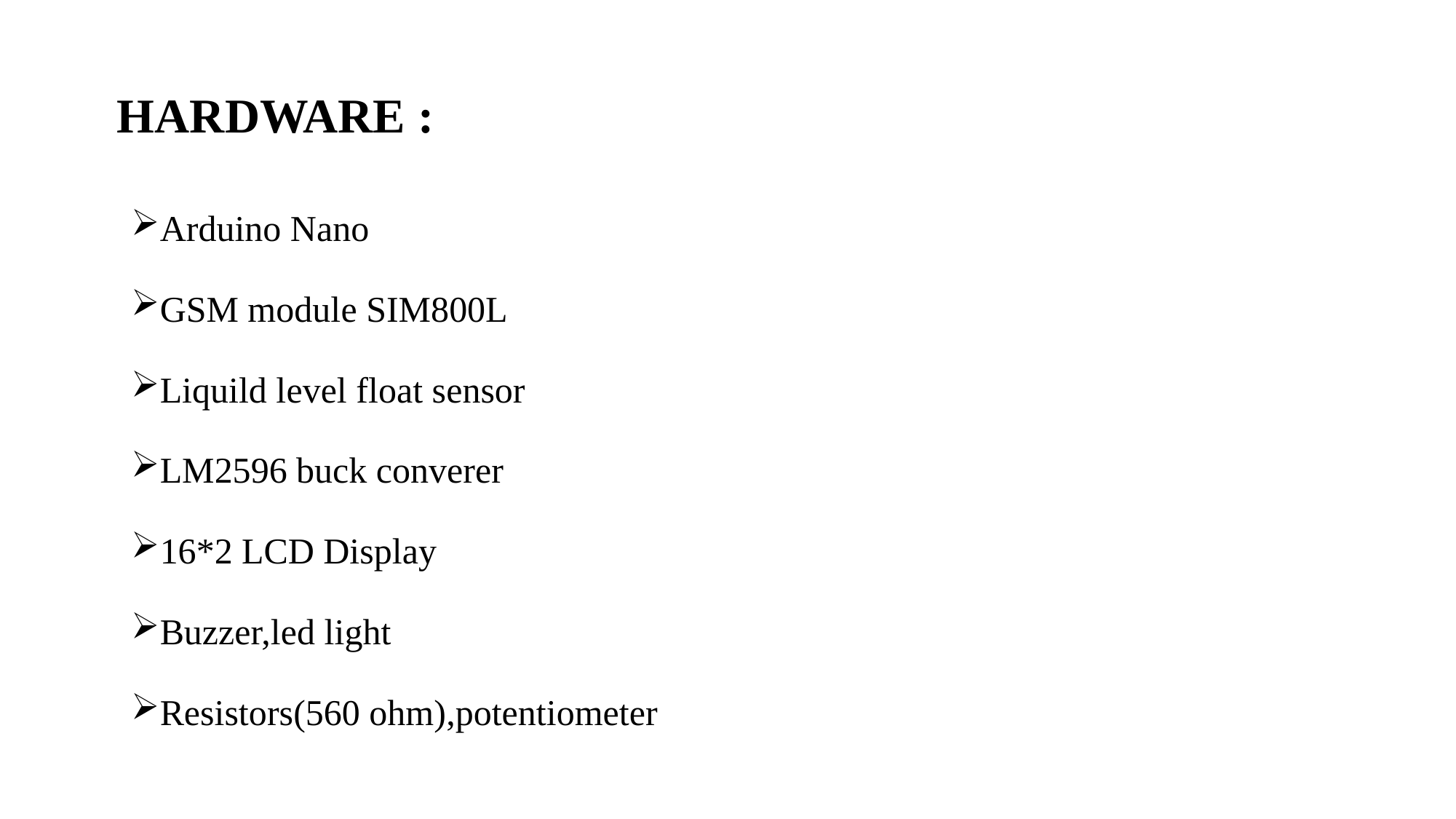

# HARDWARE :
Arduino Nano
GSM module SIM800L
Liquild level float sensor
LM2596 buck converer
16*2 LCD Display
Buzzer,led light
Resistors(560 ohm),potentiometer